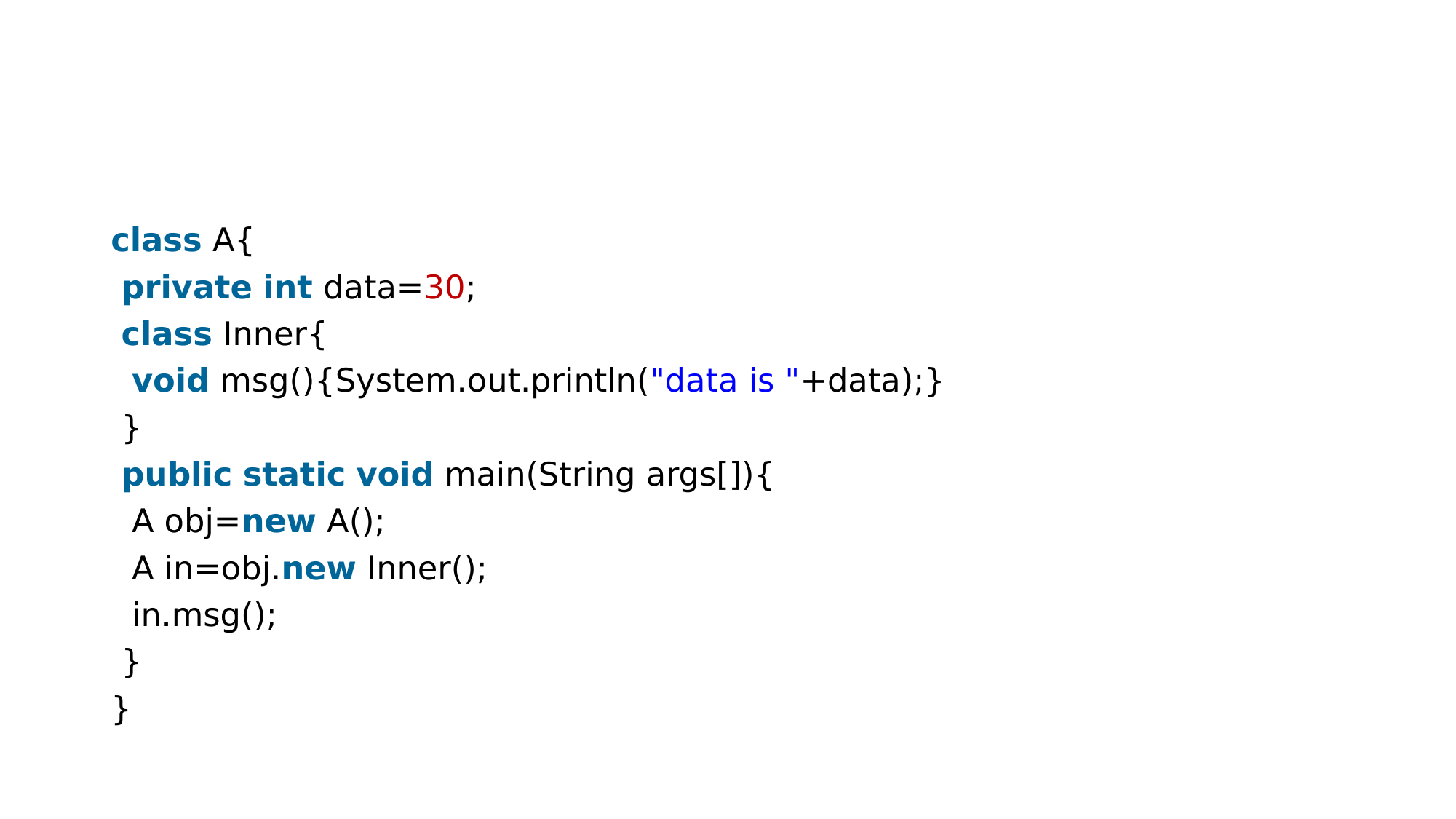

#
class A{
 private int data=30;
 class Inner{
  void msg(){System.out.println("data is "+data);}
 }
 public static void main(String args[]){
  A obj=new A();
  A in=obj.new Inner();
  in.msg();
 }
}